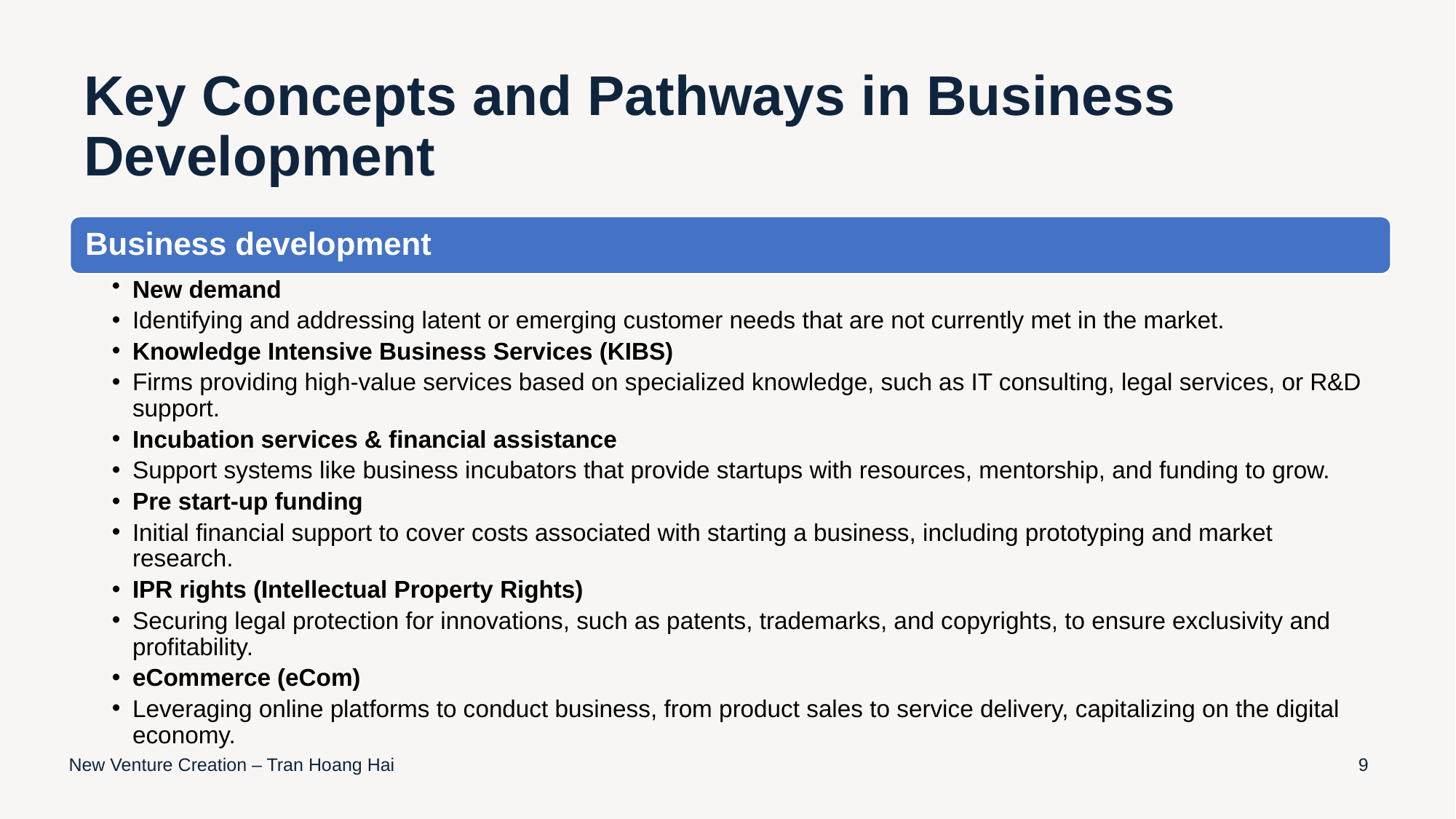

# Key Concepts and Pathways in Business Development
Business development
New demand
Identifying and addressing latent or emerging customer needs that are not currently met in the market.
Knowledge Intensive Business Services (KIBS)
Firms providing high-value services based on specialized knowledge, such as IT consulting, legal services, or R&D support.
Incubation services & financial assistance
Support systems like business incubators that provide startups with resources, mentorship, and funding to grow.
Pre start-up funding
Initial financial support to cover costs associated with starting a business, including prototyping and market research.
IPR rights (Intellectual Property Rights)
Securing legal protection for innovations, such as patents, trademarks, and copyrights, to ensure exclusivity and profitability.
eCommerce (eCom)
Leveraging online platforms to conduct business, from product sales to service delivery, capitalizing on the digital economy.

New Venture Creation – Tran Hoang Hai
9